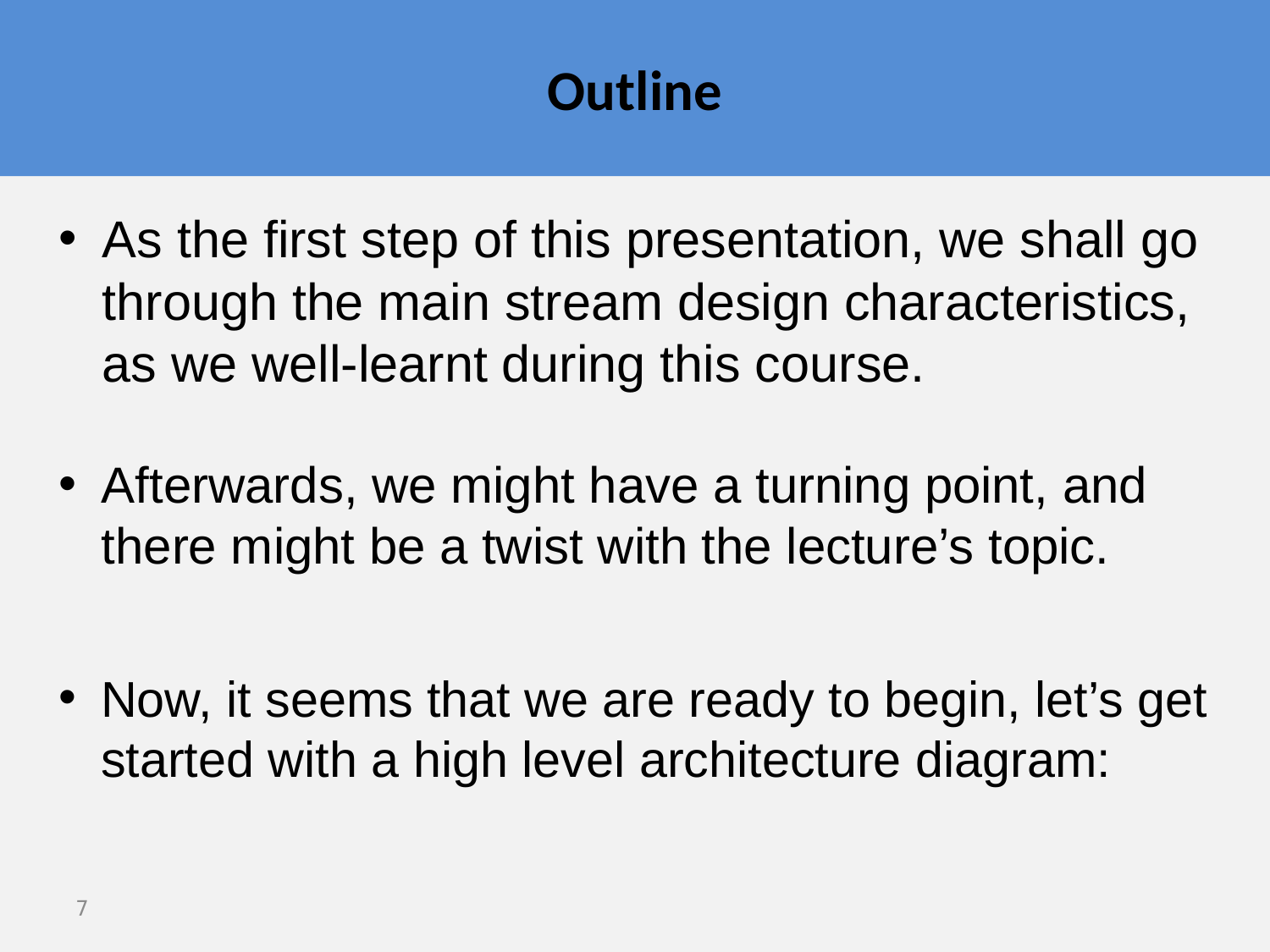

# Outline
As the first step of this presentation, we shall go through the main stream design characteristics, as we well-learnt during this course.
Afterwards, we might have a turning point, and there might be a twist with the lecture’s topic.
Now, it seems that we are ready to begin, let’s get started with a high level architecture diagram:
7